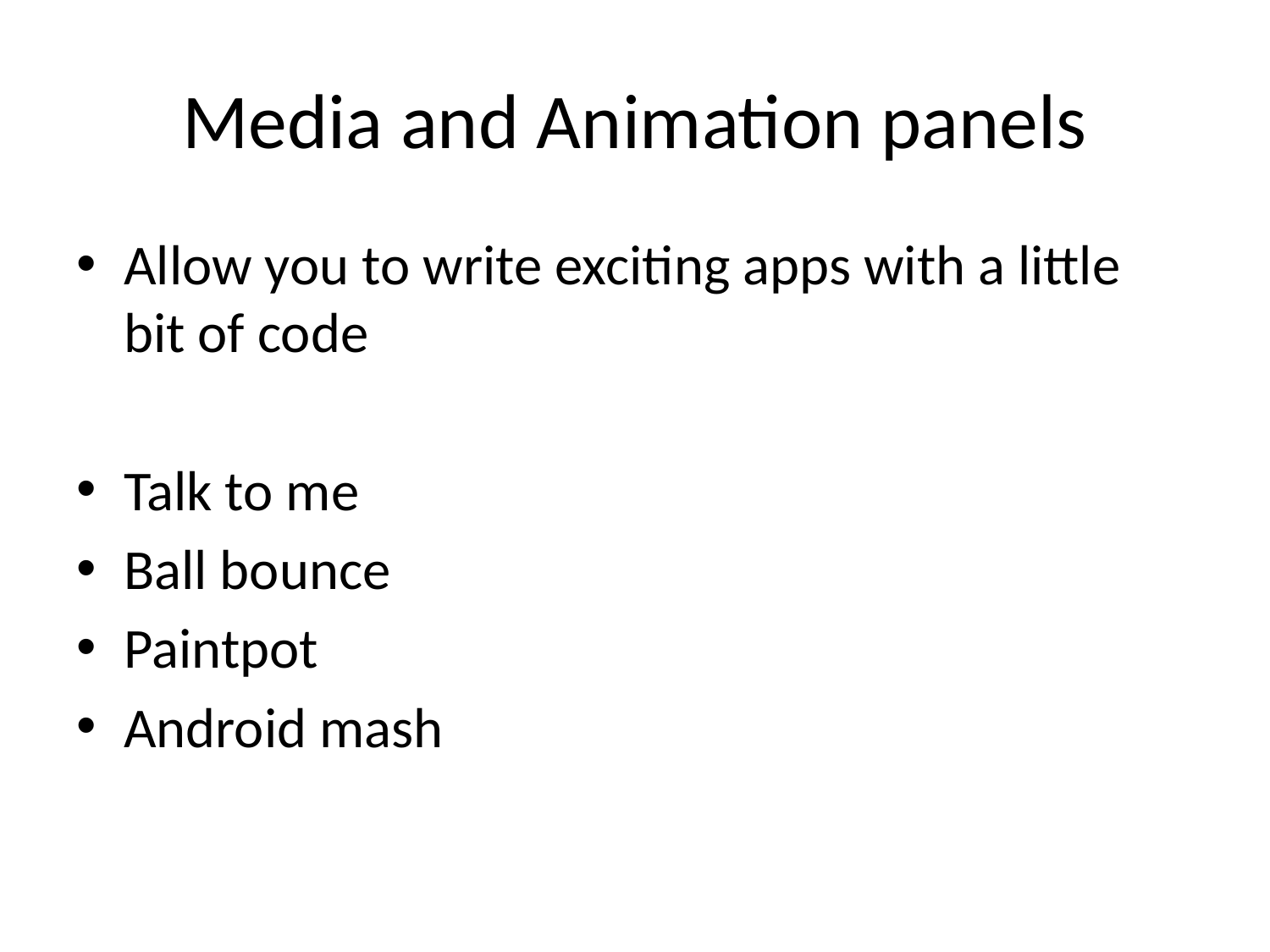

# Media and Animation panels
Allow you to write exciting apps with a little bit of code

Talk to me
Ball bounce
Paintpot
Android mash